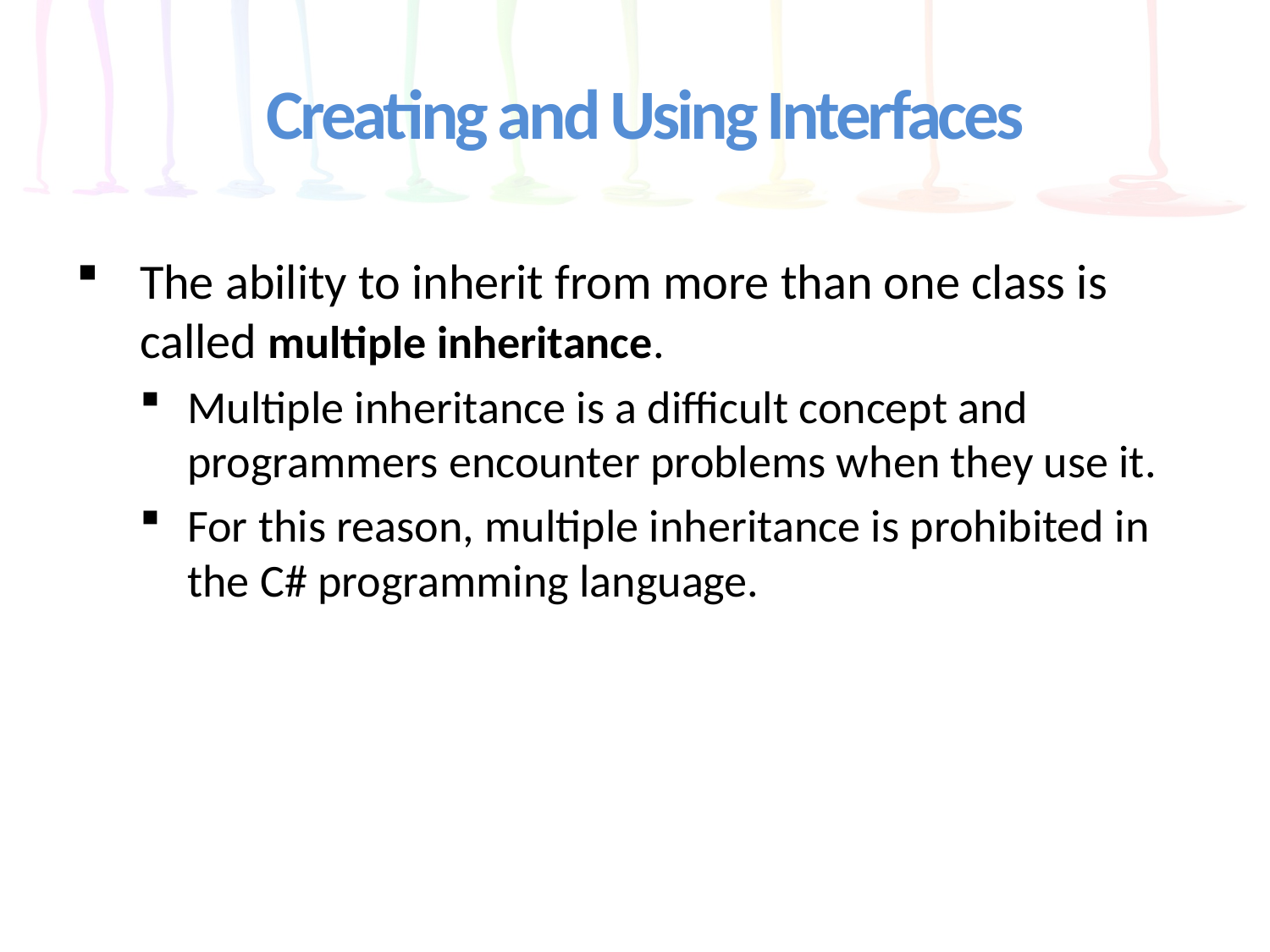

# Creating and Using Interfaces
The ability to inherit from more than one class is called multiple inheritance.
Multiple inheritance is a difficult concept and programmers encounter problems when they use it.
For this reason, multiple inheritance is prohibited in the C# programming language.